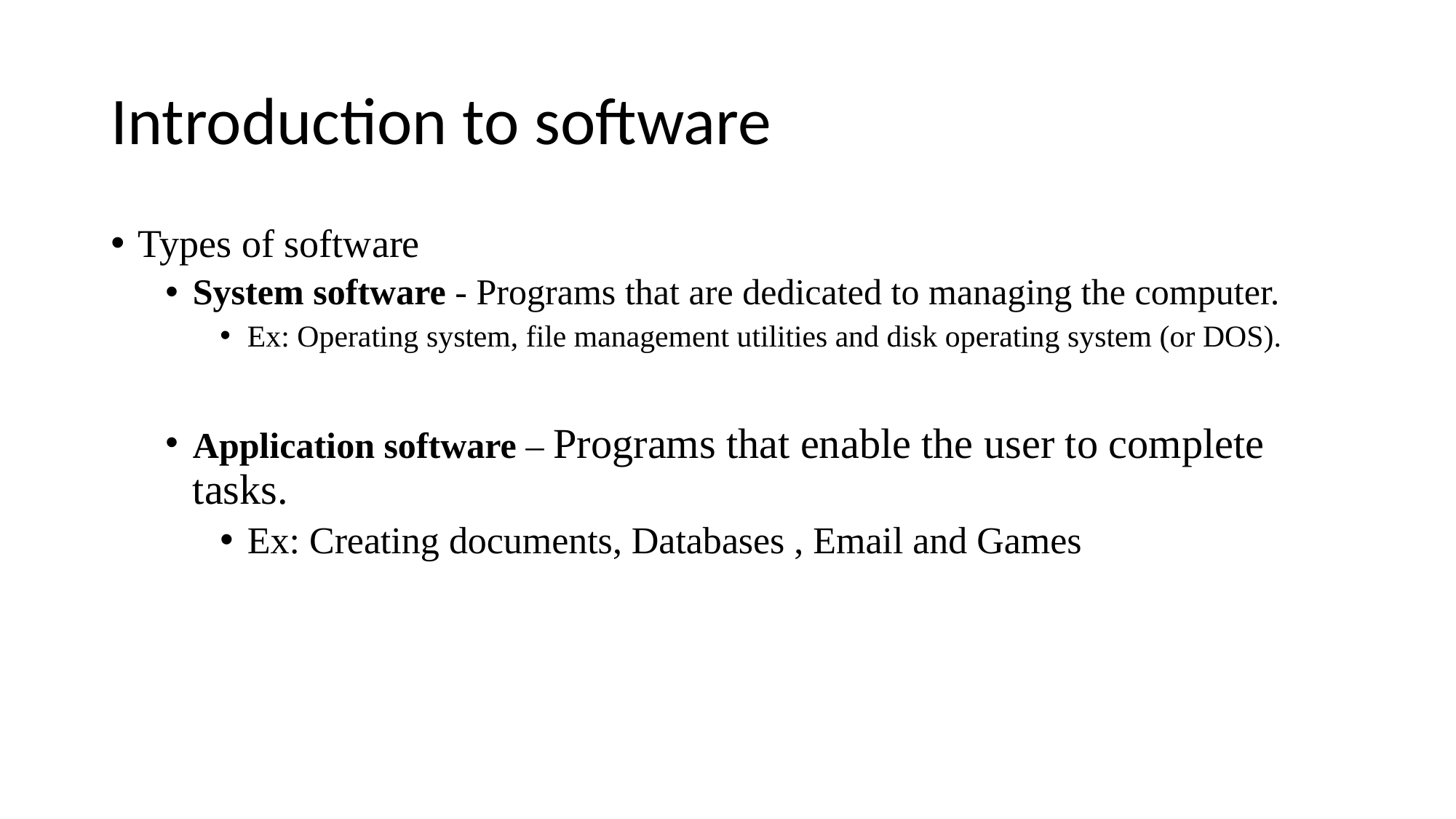

# Introduction to software
Types of software
System software - Programs that are dedicated to managing the computer.
Ex: Operating system, file management utilities and disk operating system (or DOS).

Application software – Programs that enable the user to complete tasks.
Ex: Creating documents, Databases , Email and Games